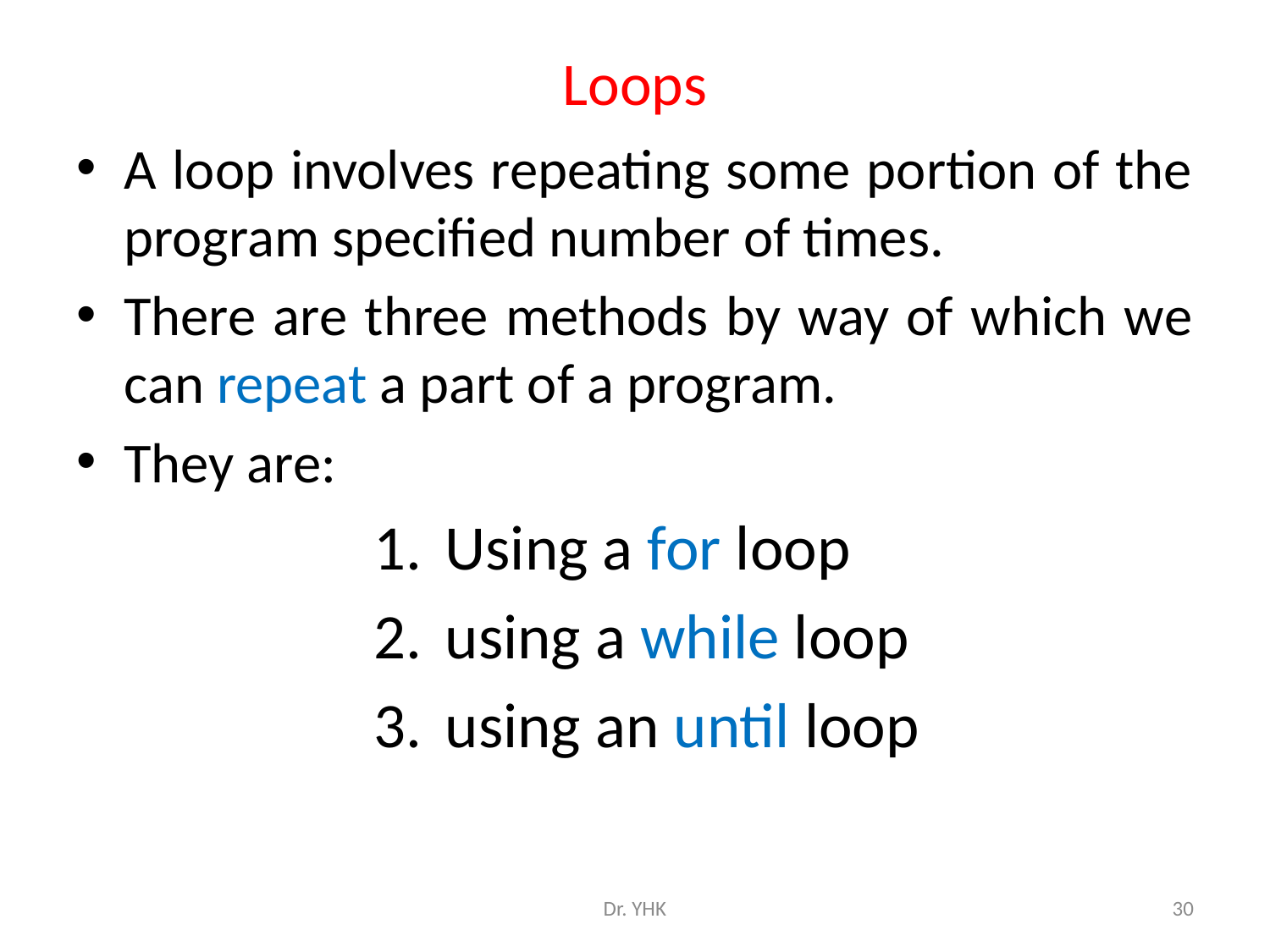

# Loops
A loop involves repeating some portion of the program specified number of times.
There are three methods by way of which we can repeat a part of a program.
They are:
Using a for loop
using a while loop
using an until loop

Dr. YHK
30